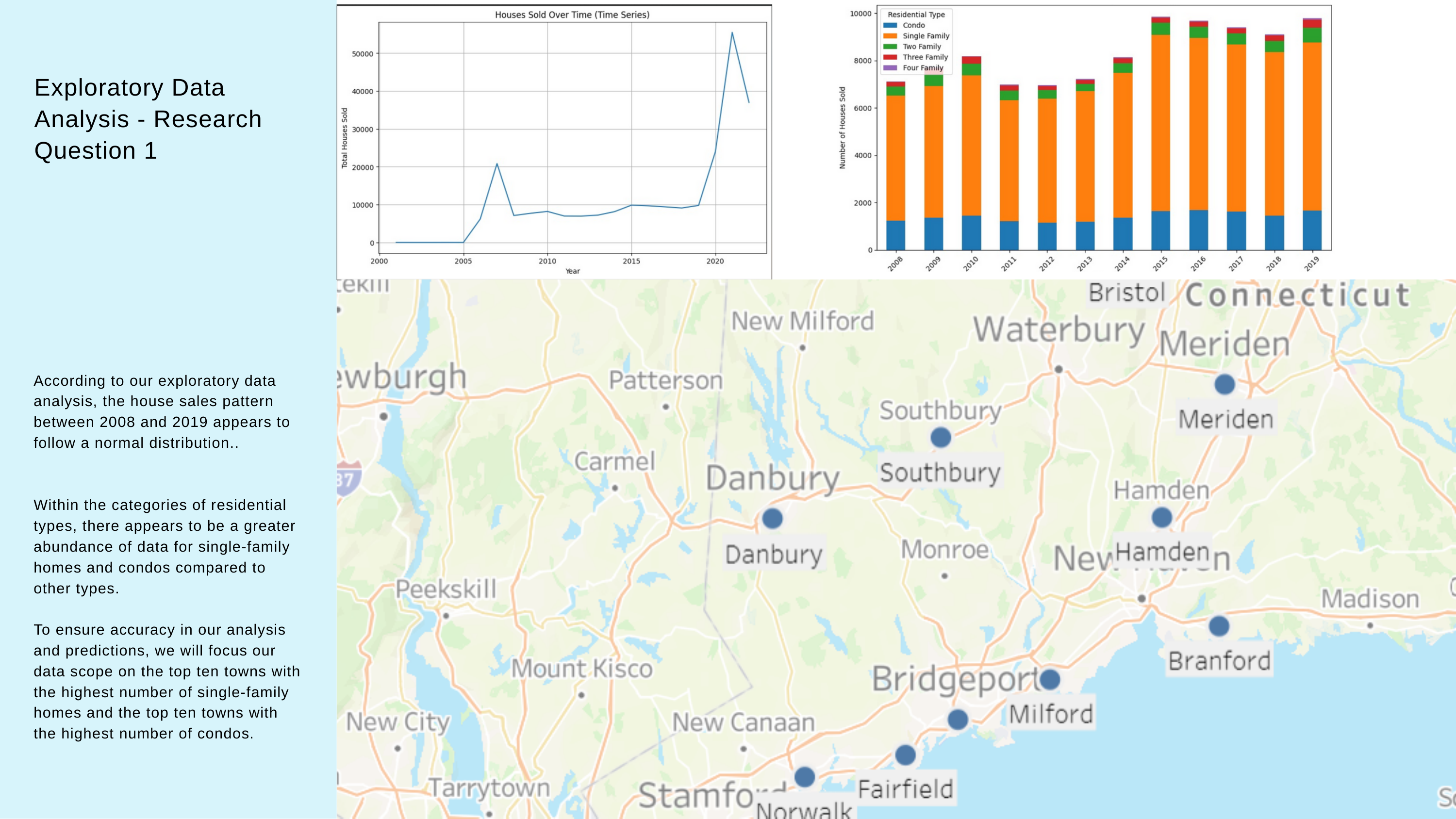

Exploratory Data Analysis - Research Question 1

According to our exploratory data analysis, the house sales pattern between 2008 and 2019 appears to follow a normal distribution..

Within the categories of residential types, there appears to be a greater abundance of data for single-family homes and condos compared to other types.

To ensure accuracy in our analysis and predictions, we will focus our data scope on the top ten towns with the highest number of single-family homes and the top ten towns with the highest number of condos.